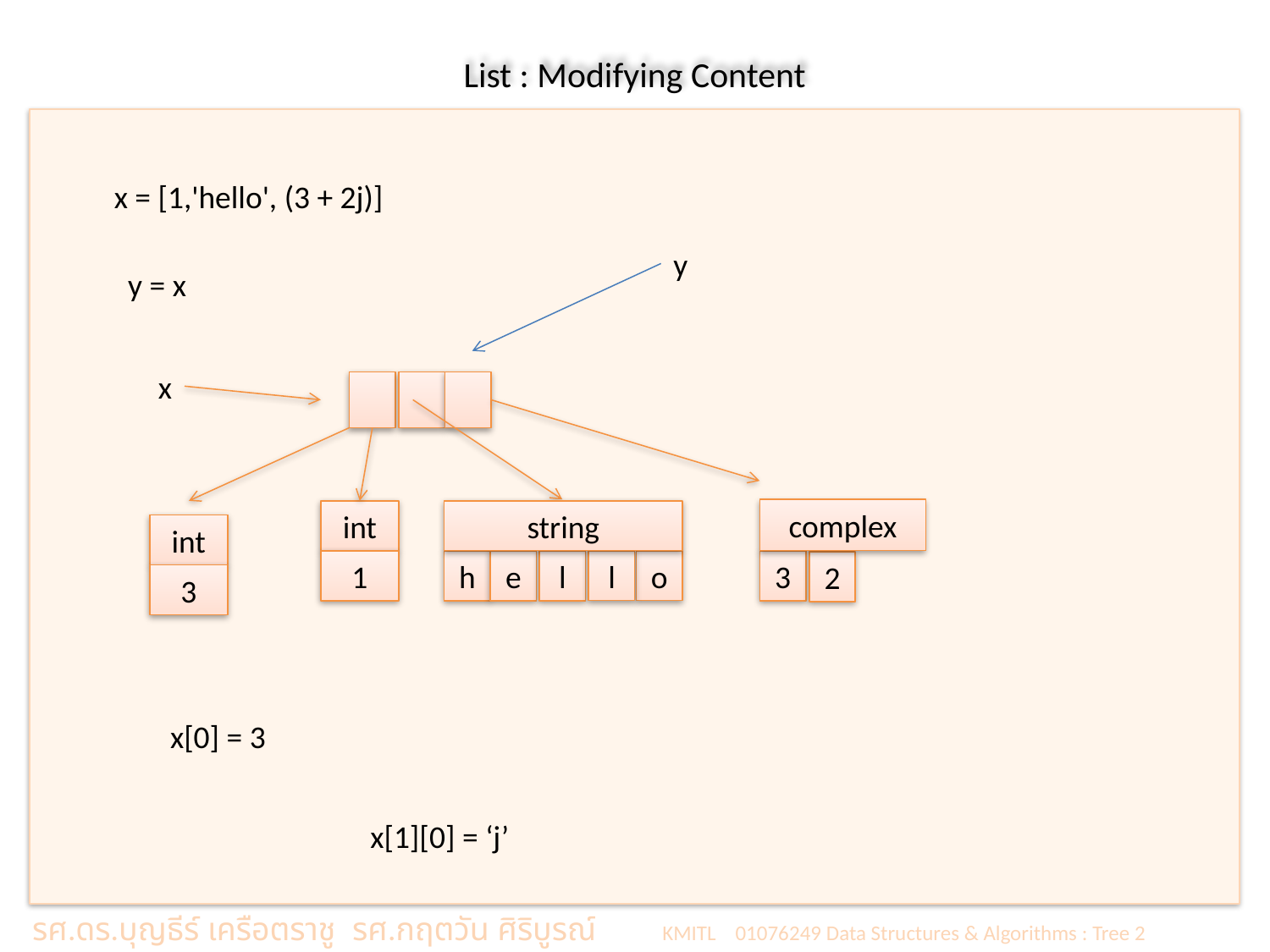

# List : Modifying Content
x = [1,'hello', (3 + 2j)]
y
y = x
x

complex
int
string
int
l
o
1
h
e
l
3
2
3
 x[0] = 3
 x[1][0] = ‘j’